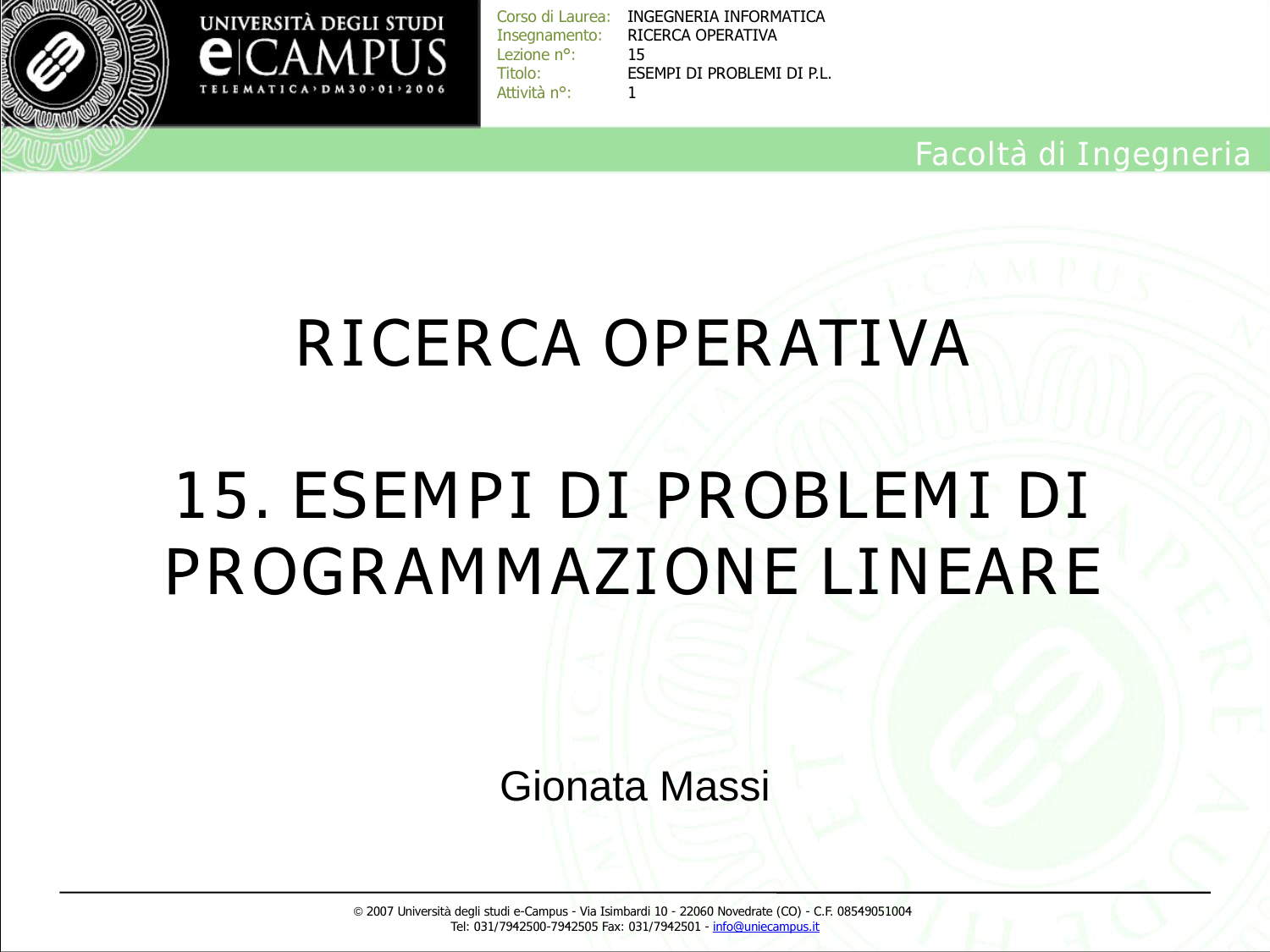

# RICERCA OPERATIVA 15. ESEMPI DI PROBLEMI DI PROGRAMMAZIONE LINEARE
Gionata Massi